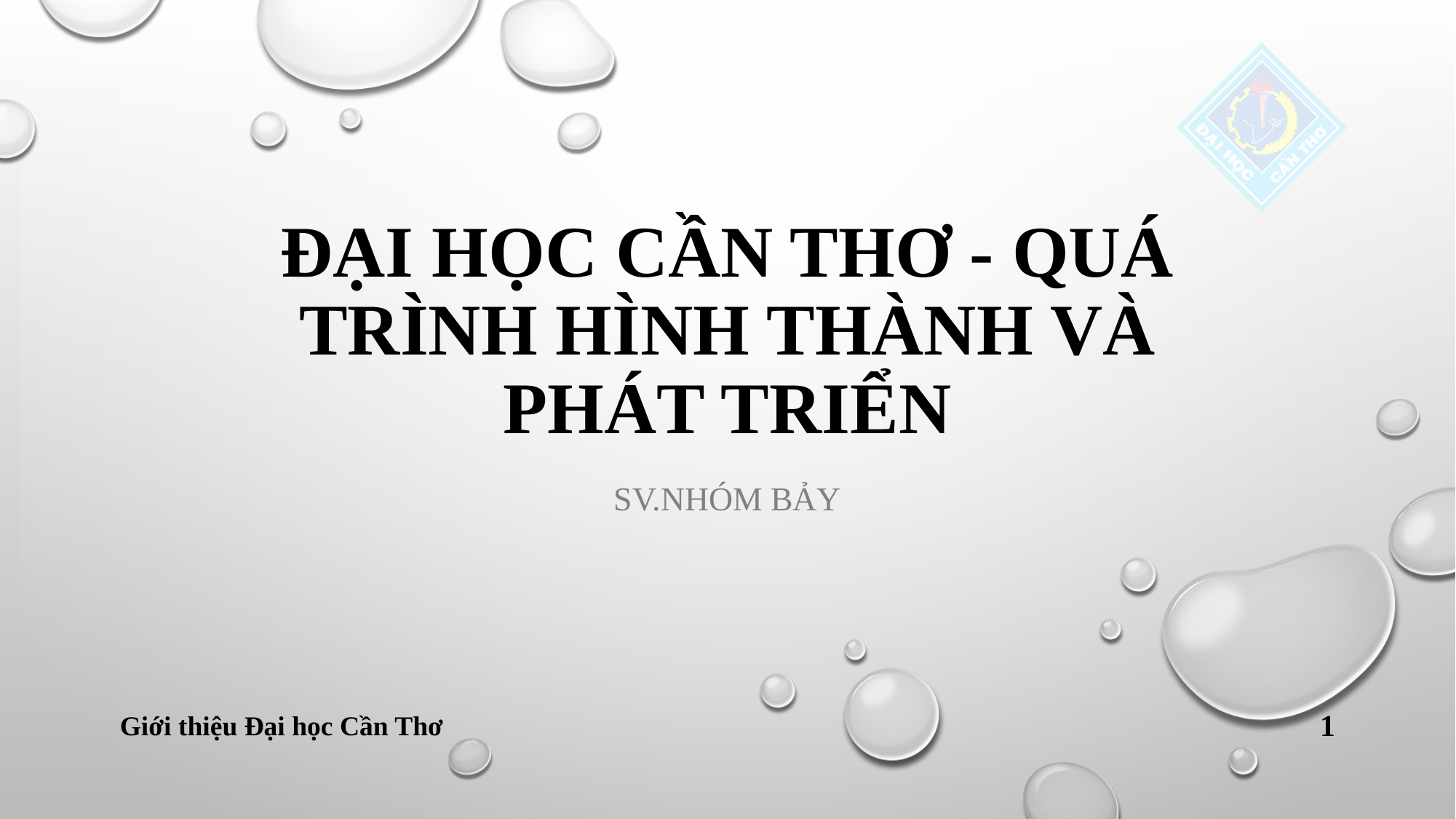

# ĐẠI HỌC CẦN THƠ - QUÁ TRÌNH HÌNH THÀNH VÀ PHÁT TRIỂN
Sv.Nhóm bảy
Giới thiệu Đại học Cần Thơ
1